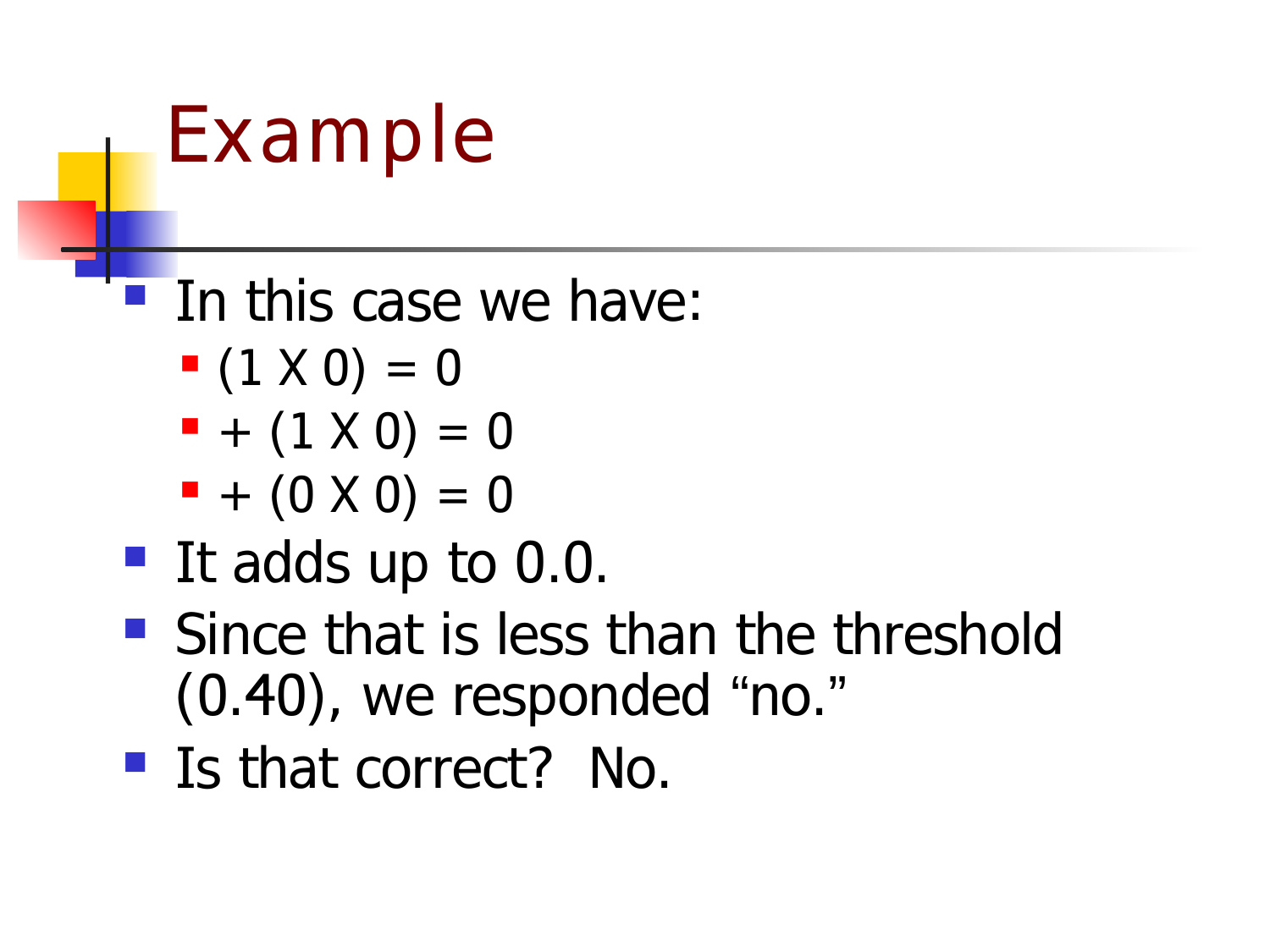

Example
In this case we have:
(1 X 0) = 0
+ (1 X 0) = 0
+ (0 X 0) = 0
It adds up to 0.0.
Since that is less than the threshold (0.40), we responded “no.”
Is that correct?  No.